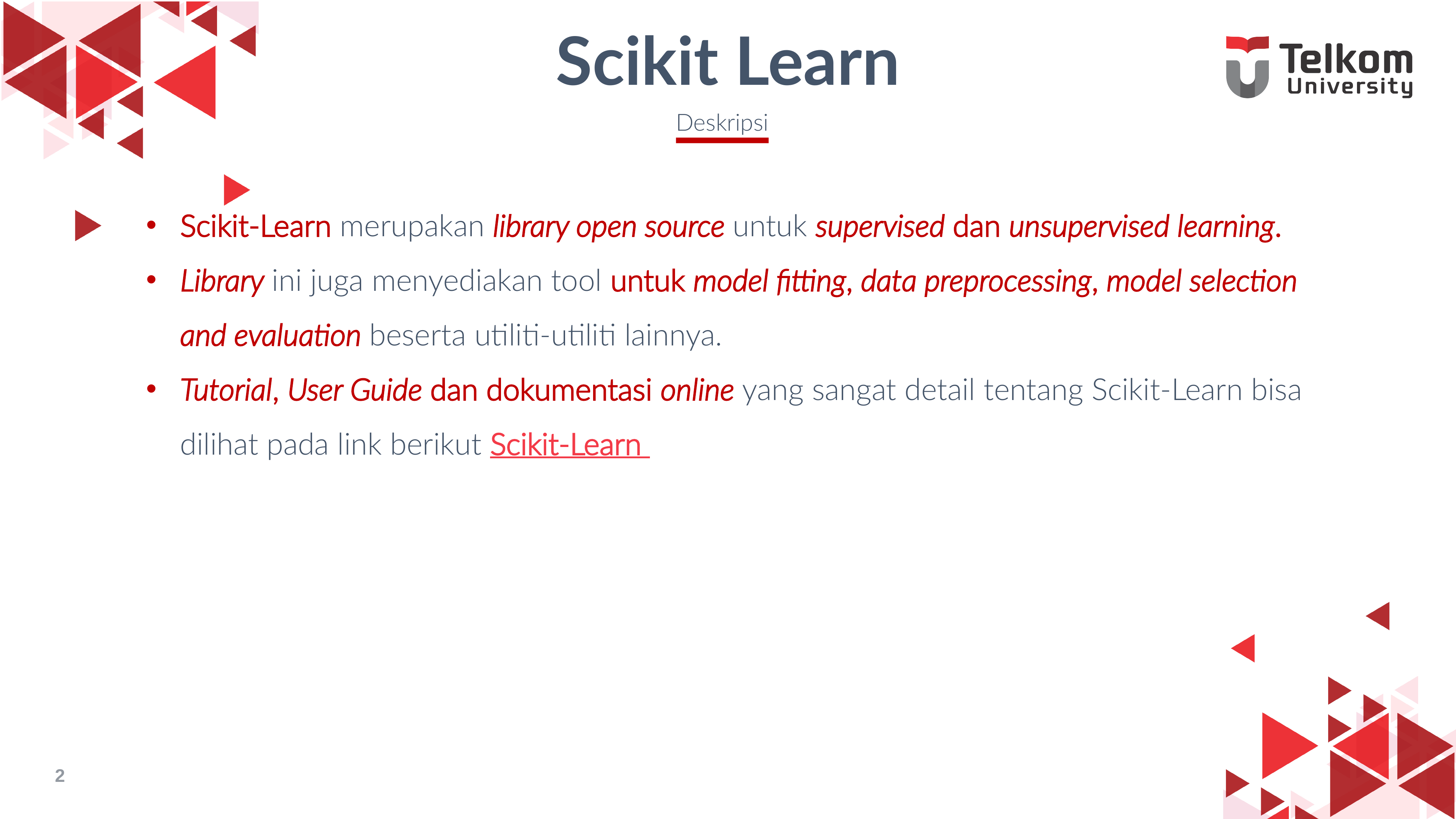

Scikit Learn
Deskripsi

Scikit-Learn merupakan library open source untuk supervised dan unsupervised learning.
Library ini juga menyediakan tool untuk model fitting, data preprocessing, model selection and evaluation beserta utiliti-utiliti lainnya.
Tutorial, User Guide dan dokumentasi online yang sangat detail tentang Scikit-Learn bisa dilihat pada link berikut Scikit-Learn

2